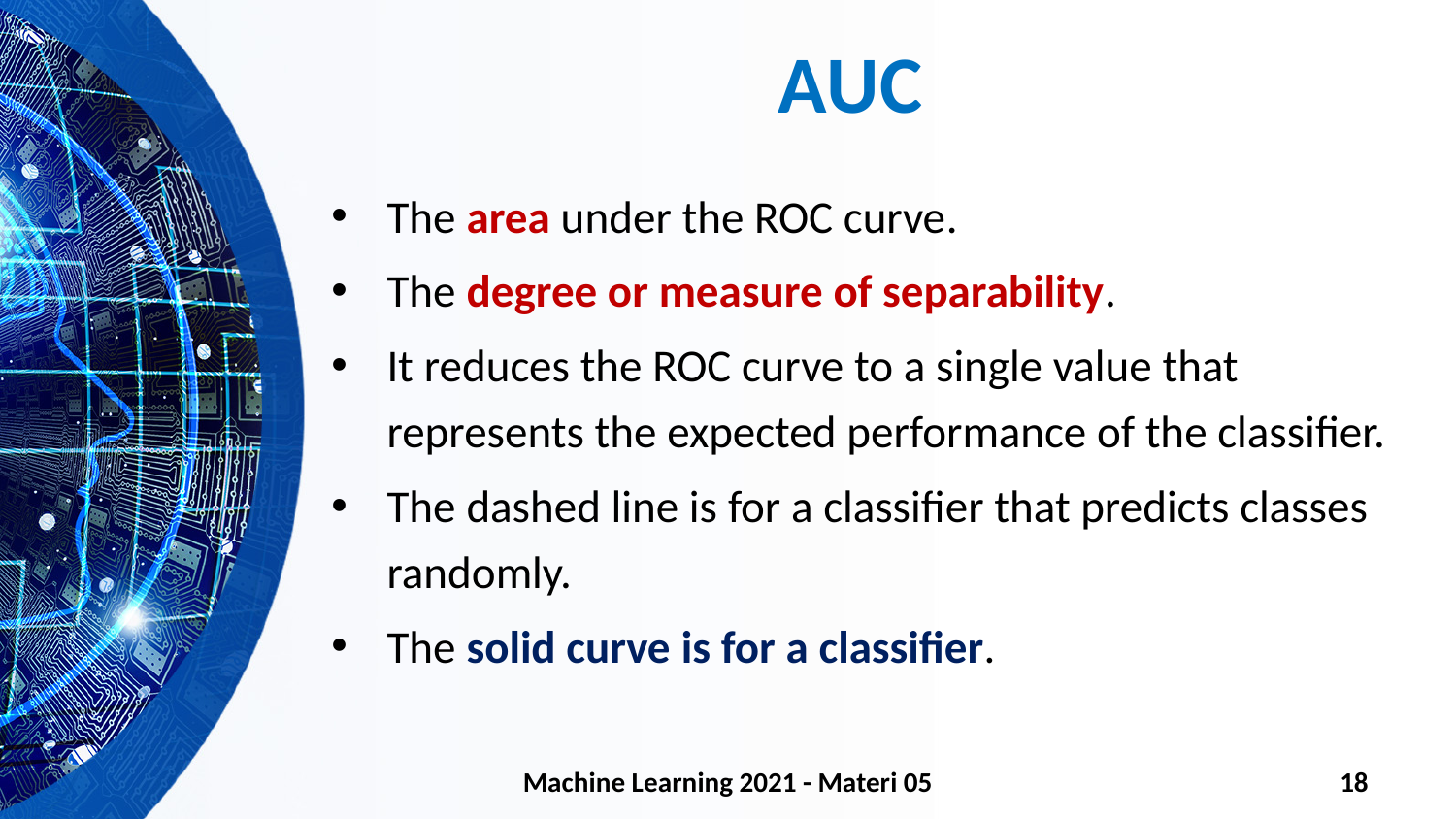

# AUC
The area under the ROC curve.
The degree or measure of separability.
It reduces the ROC curve to a single value that represents the expected performance of the classifier.
The dashed line is for a classifier that predicts classes randomly.
The solid curve is for a classifier.
Machine Learning 2021 - Materi 05
18